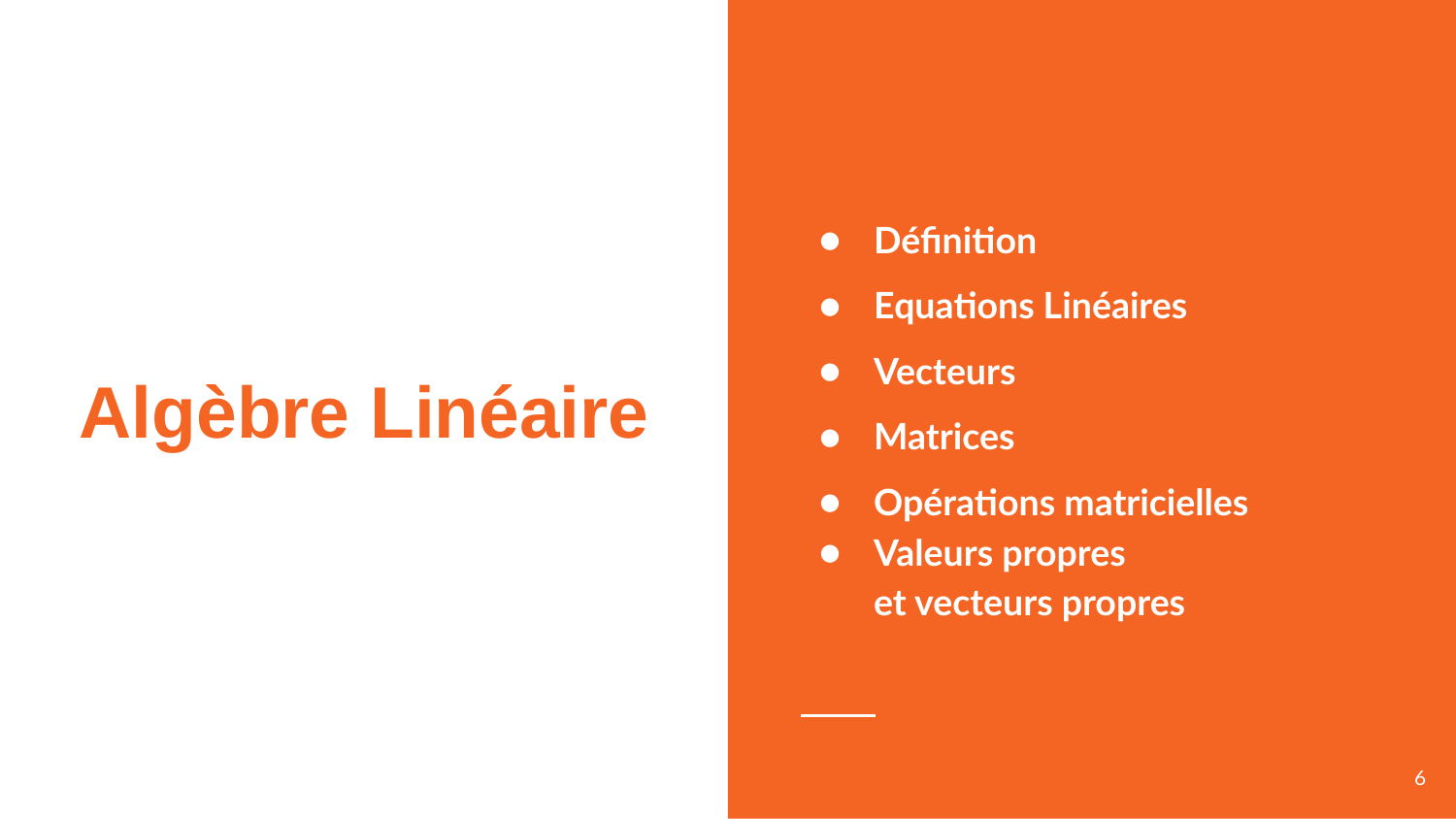

Définition
Equations Linéaires
Vecteurs
Matrices
Opérations matricielles
Valeurs propres
et vecteurs propres
# Algèbre Linéaire
6